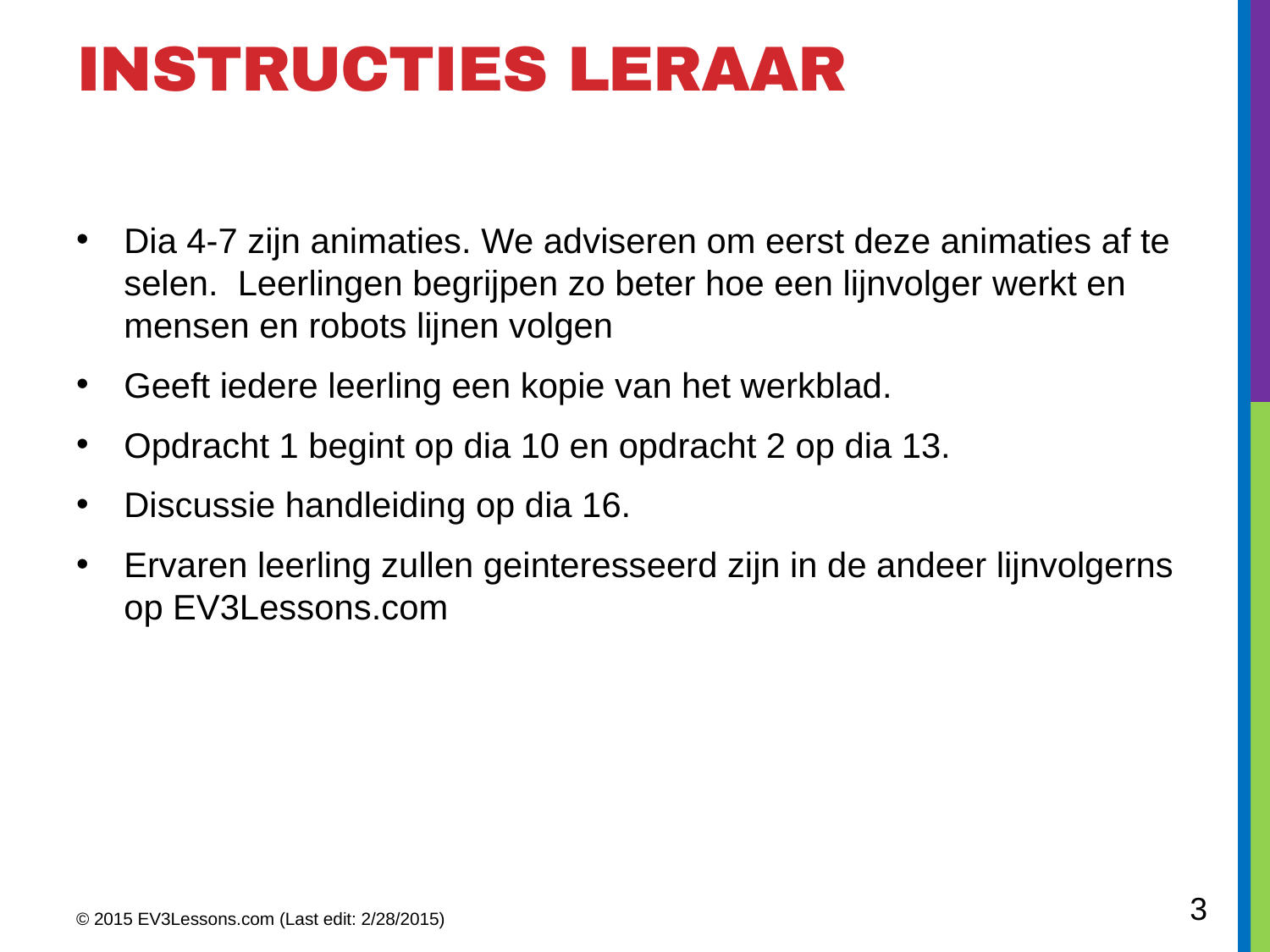

# Instructies leraar
Dia 4-7 zijn animaties. We adviseren om eerst deze animaties af te selen.  Leerlingen begrijpen zo beter hoe een lijnvolger werkt en mensen en robots lijnen volgen
Geeft iedere leerling een kopie van het werkblad.
Opdracht 1 begint op dia 10 en opdracht 2 op dia 13.
Discussie handleiding op dia 16.
Ervaren leerling zullen geinteresseerd zijn in de andeer lijnvolgerns op EV3Lessons.com

3
© 2015 EV3Lessons.com (Last edit: 2/28/2015)